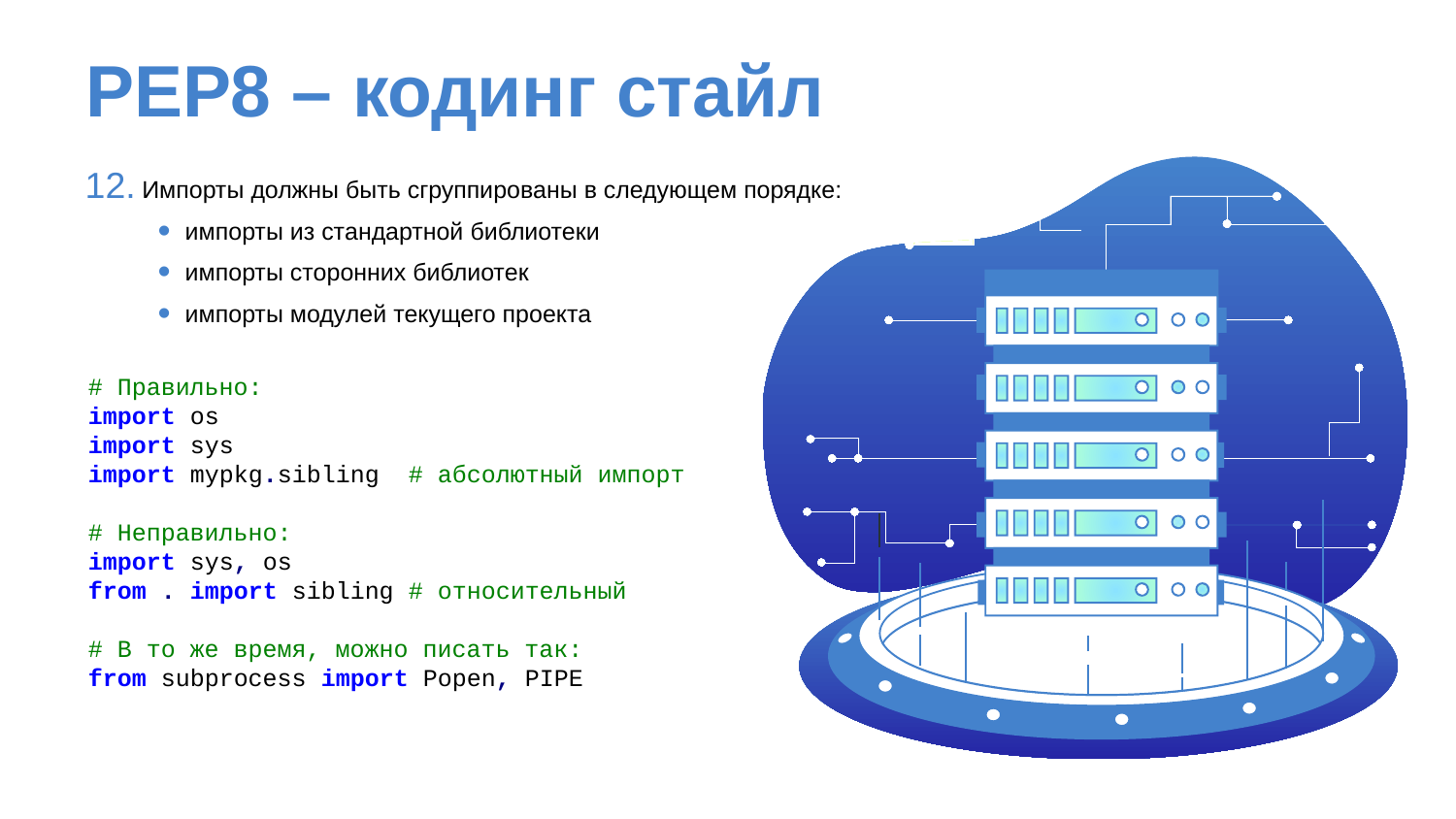

# PEP8 – кодинг стайл

Импорты должны быть сгруппированы в следующем порядке:
импорты из стандартной библиотеки
импорты сторонних библиотек

импорты модулей текущего проекта

# Правильно:
import os
import sys
import mypkg.sibling  # абсолютный импорт

# Неправильно:
import sys, os
from . import sibling # относительный

# В то же время, можно писать так:
from subprocess import Popen, PIPE